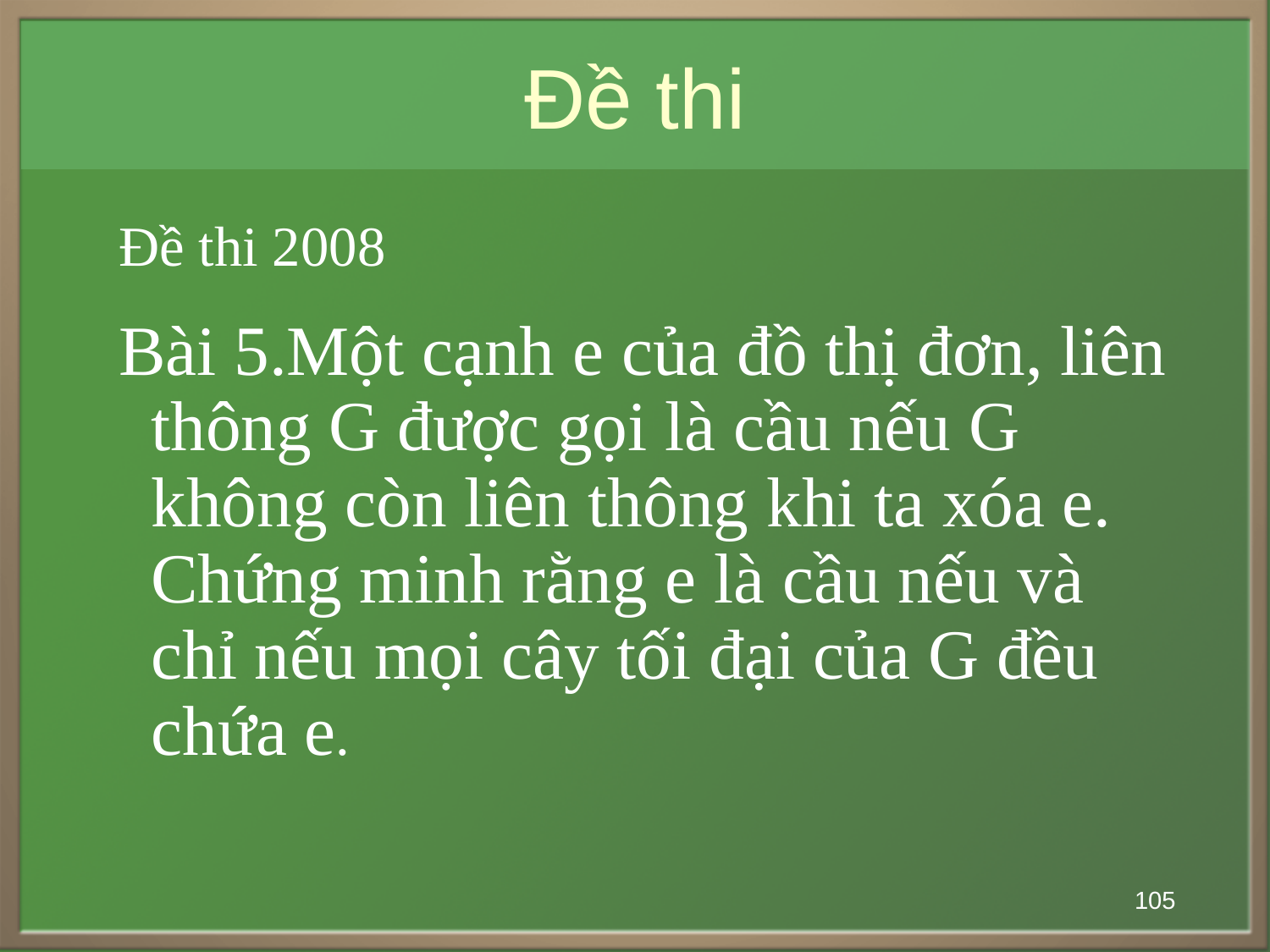

# Đề thi
Đề thi 2008
Bài 5.Một cạnh e của đồ thị đơn, liên thông G được gọi là cầu nếu G không còn liên thông khi ta xóa e. Chứng minh rằng e là cầu nếu và chỉ nếu mọi cây tối đại của G đều chứa e.
105